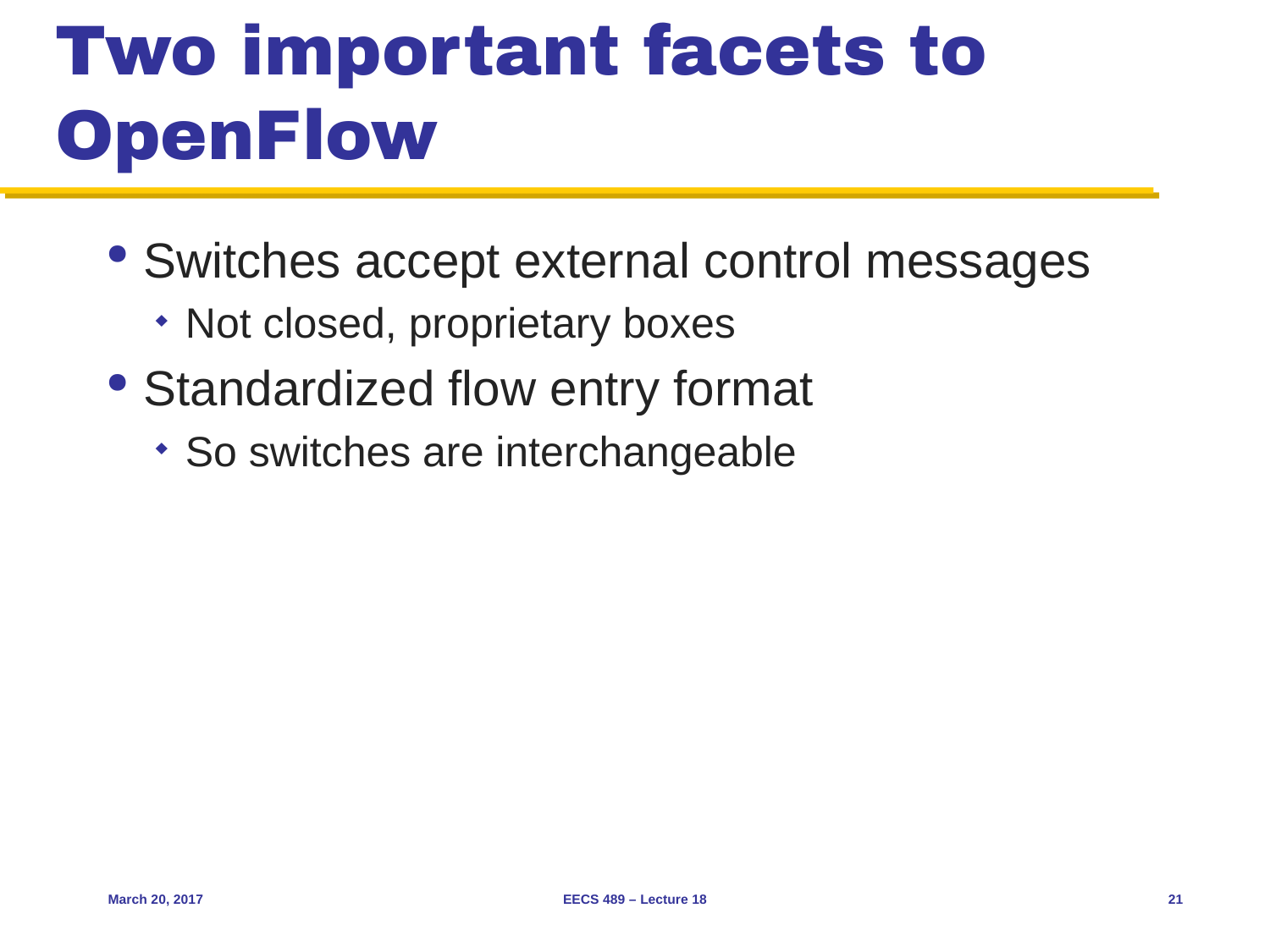

# Two important facets to OpenFlow
Switches accept external control messages
Not closed, proprietary boxes
Standardized flow entry format
So switches are interchangeable
March 20, 2017
EECS 489 – Lecture 18
21